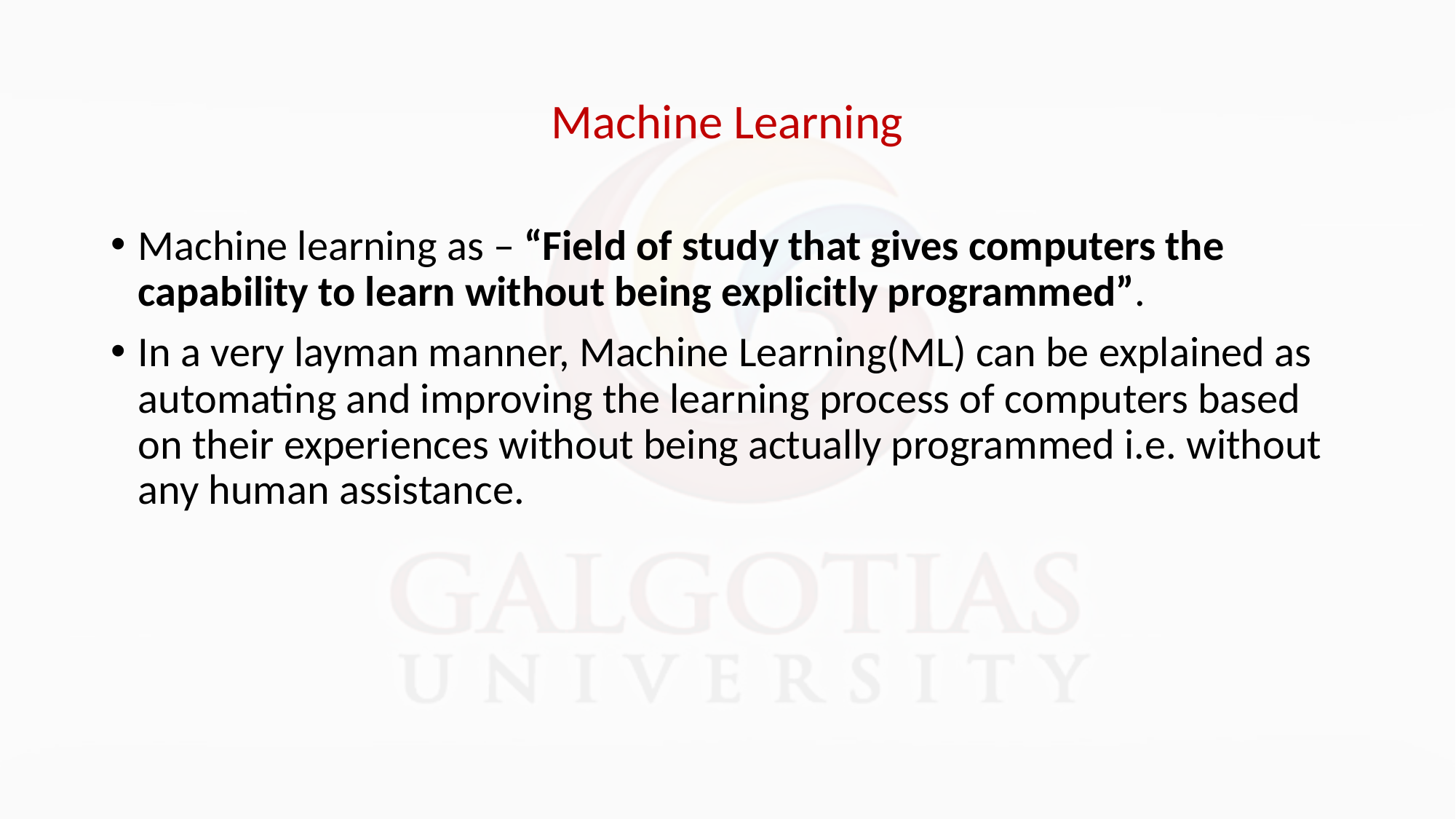

# Machine Learning
Machine learning as – “Field of study that gives computers the capability to learn without being explicitly programmed”.
In a very layman manner, Machine Learning(ML) can be explained as automating and improving the learning process of computers based on their experiences without being actually programmed i.e. without any human assistance.